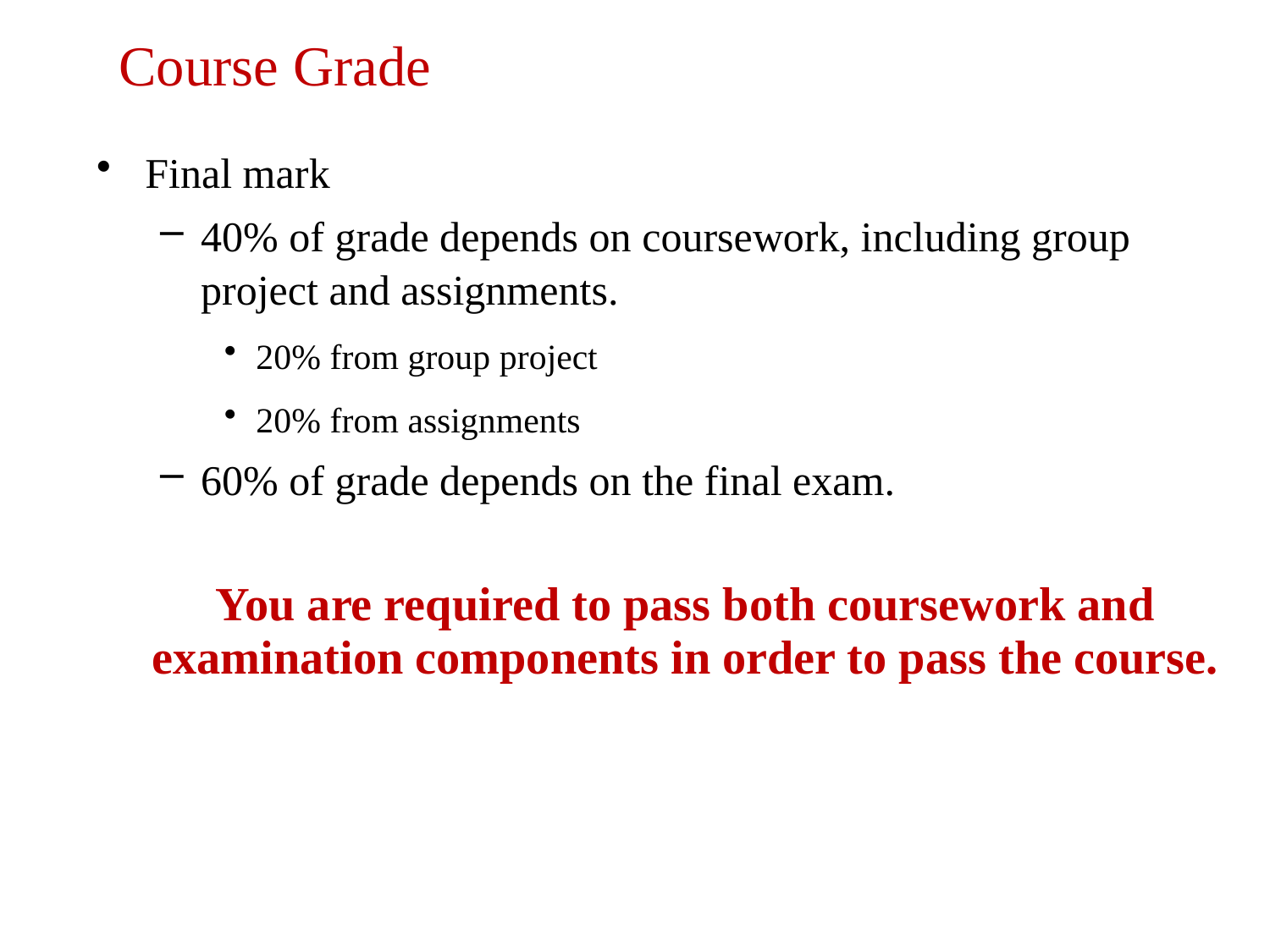

# Course Grade
Final mark
40% of grade depends on coursework, including group project and assignments.
20% from group project
20% from assignments
60% of grade depends on the final exam.

You are required to pass both coursework and examination components in order to pass the course.